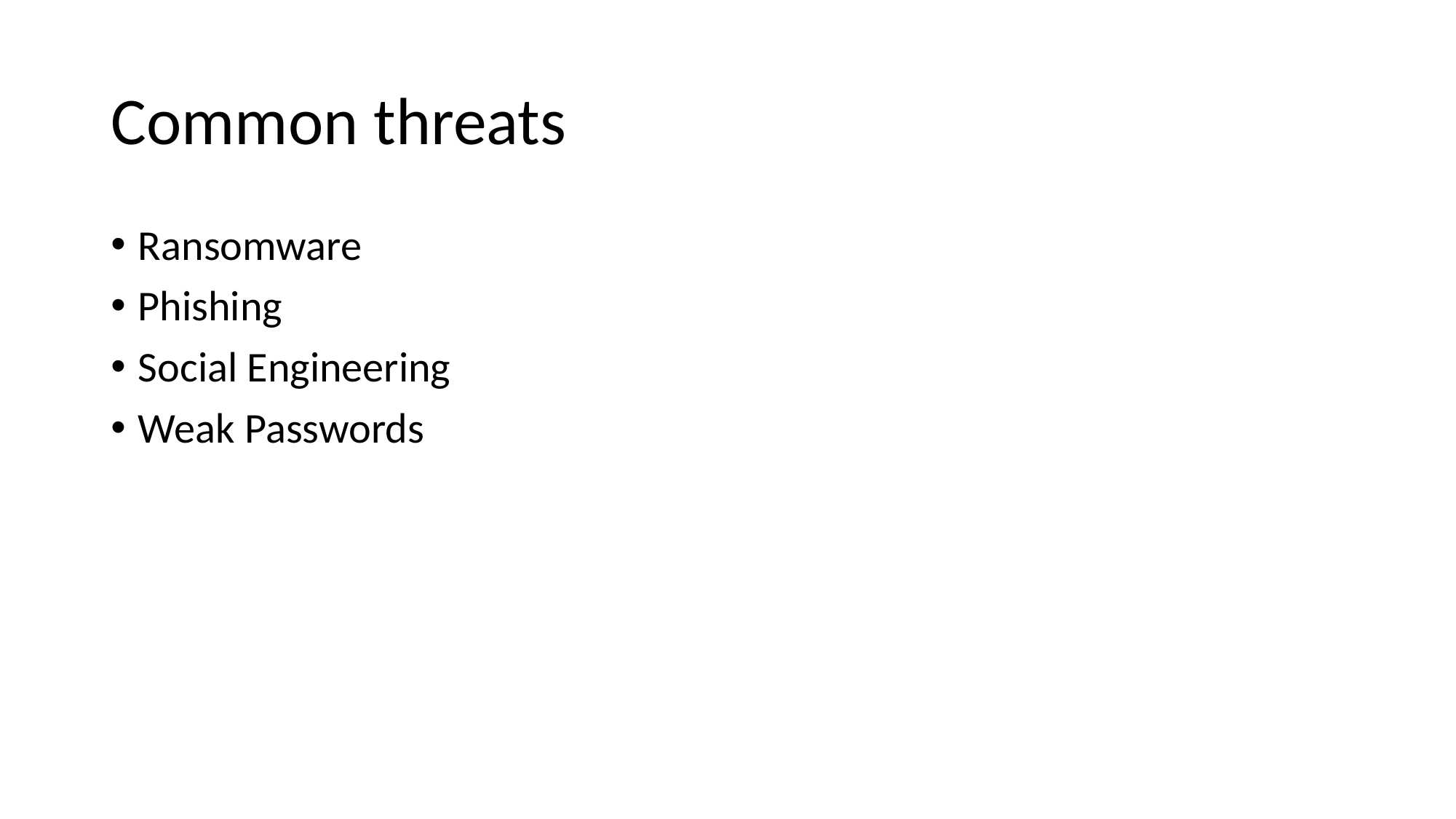

# Common threats
Ransomware
Phishing
Social Engineering
Weak Passwords